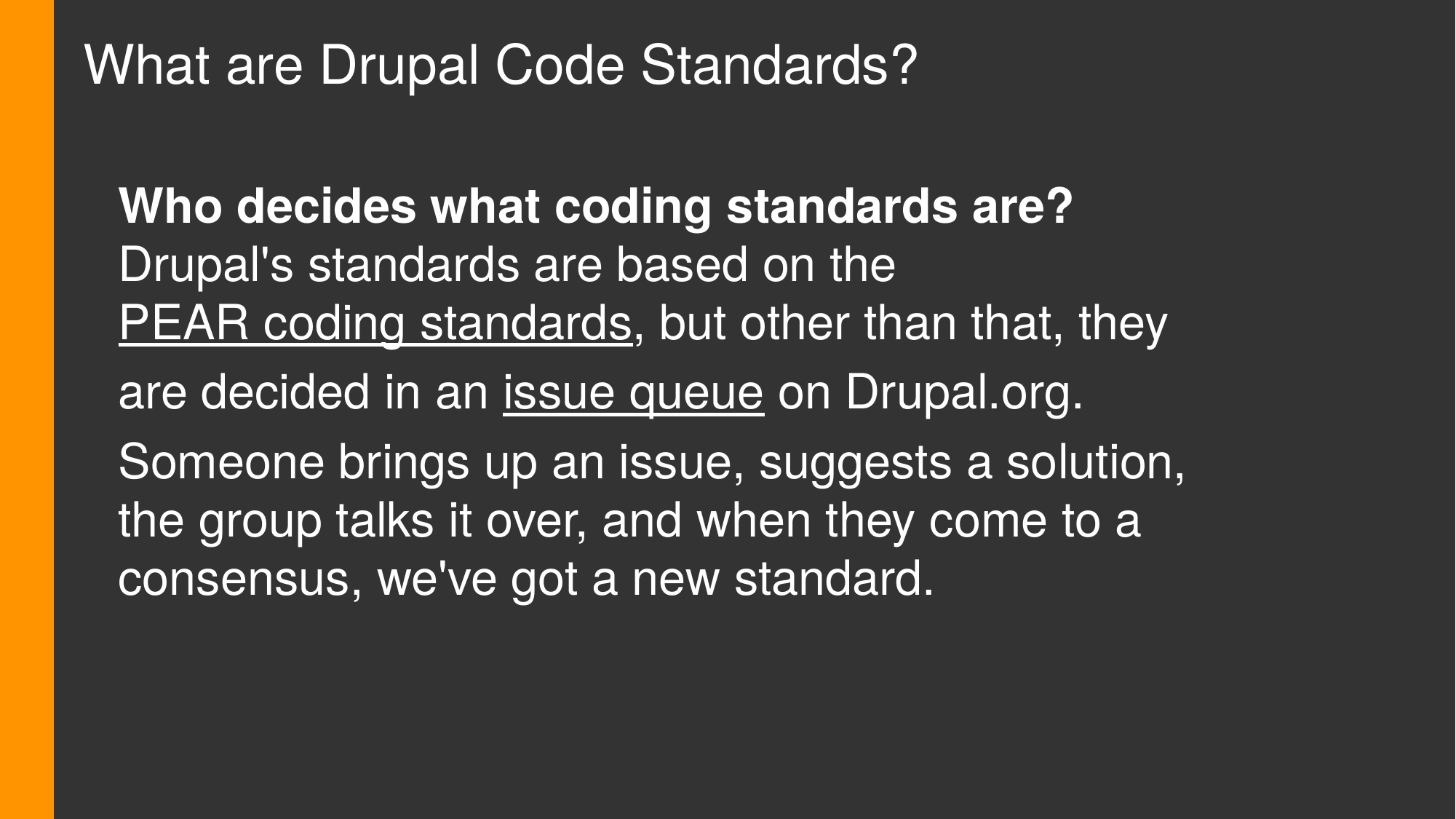

# What are Drupal Code Standards?

Who decides what coding standards are?
Drupal's standards are based on the PEAR coding standards, but other than that, they are decided in an issue queue on Drupal.org. Someone brings up an issue, suggests a solution, the group talks it over, and when they come to a consensus, we've got a new standard.